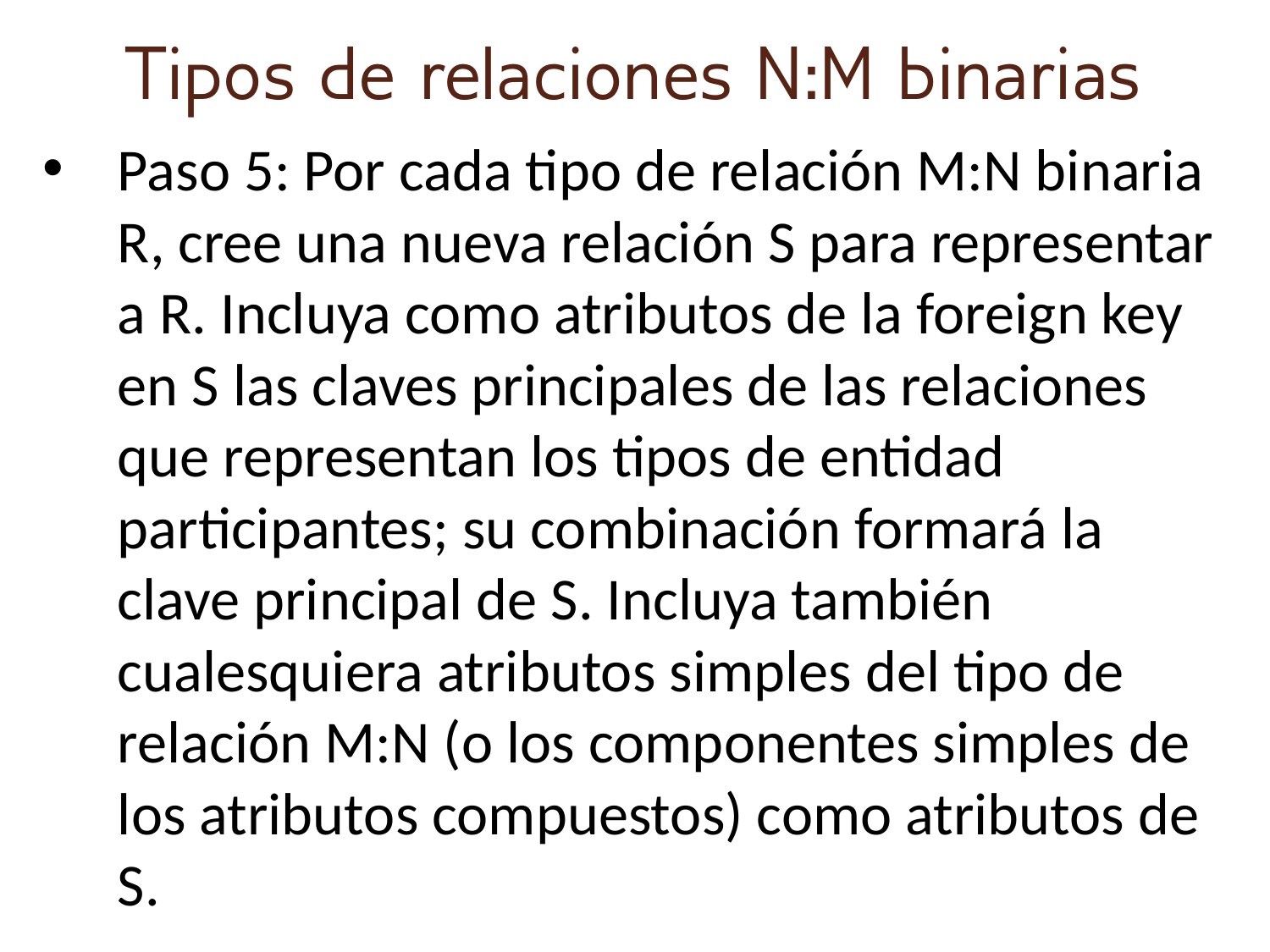

Tipos de relaciones N:M binarias
Paso 5: Por cada tipo de relación M:N binaria R, cree una nueva relación S para representar a R. Incluya como atributos de la foreign key en S las claves principales de las relaciones que representan los tipos de entidad participantes; su combinación formará la clave principal de S. Incluya también cualesquiera atributos simples del tipo de relación M:N (o los componentes simples de los atributos compuestos) como atributos de S.